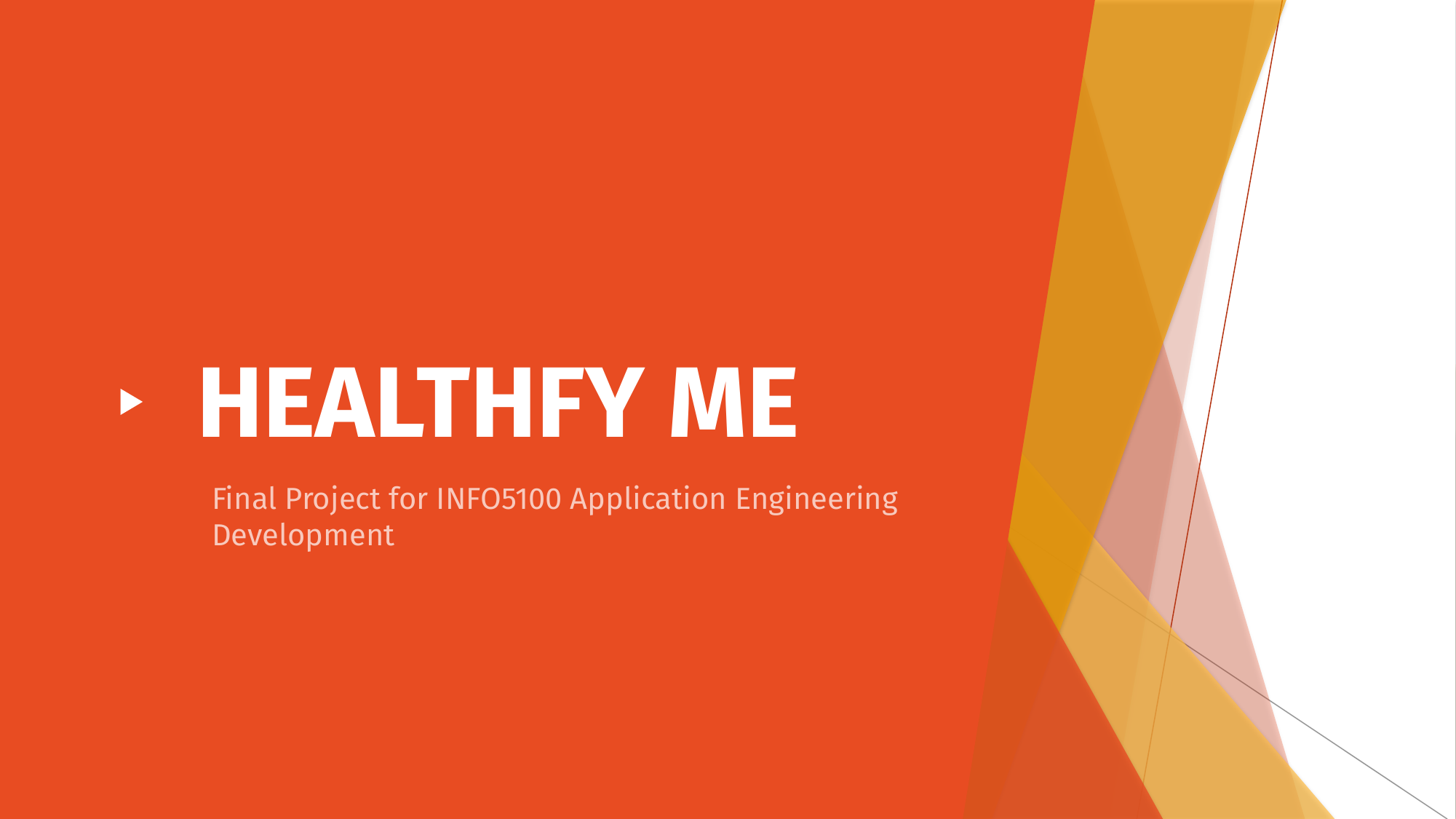

# HEALTHFY ME

Final Project for INFO5100 Application Engineering Development